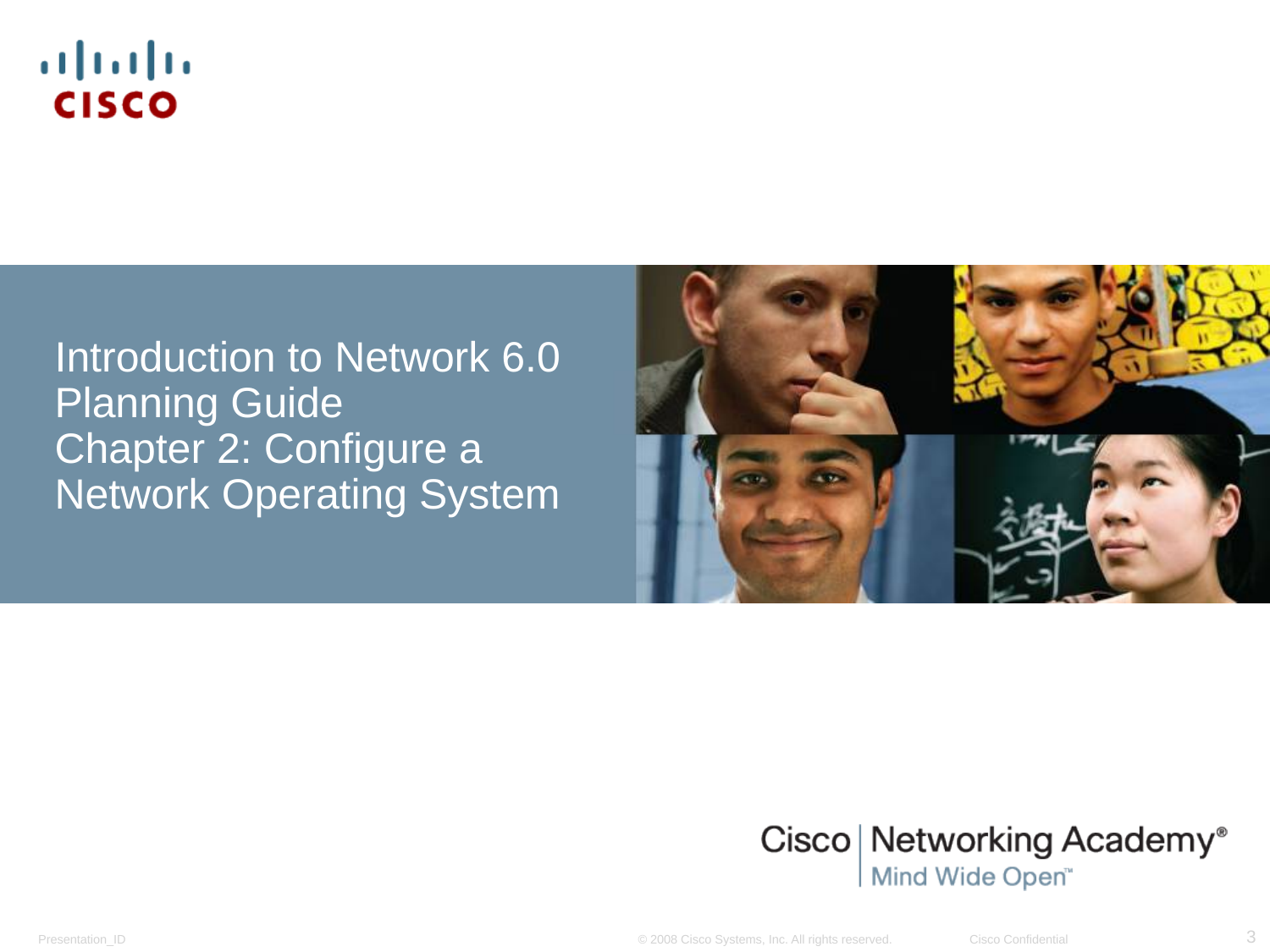

Introduction to Network 6.0 Planning Guide
Chapter 2: Configure a Network Operating System